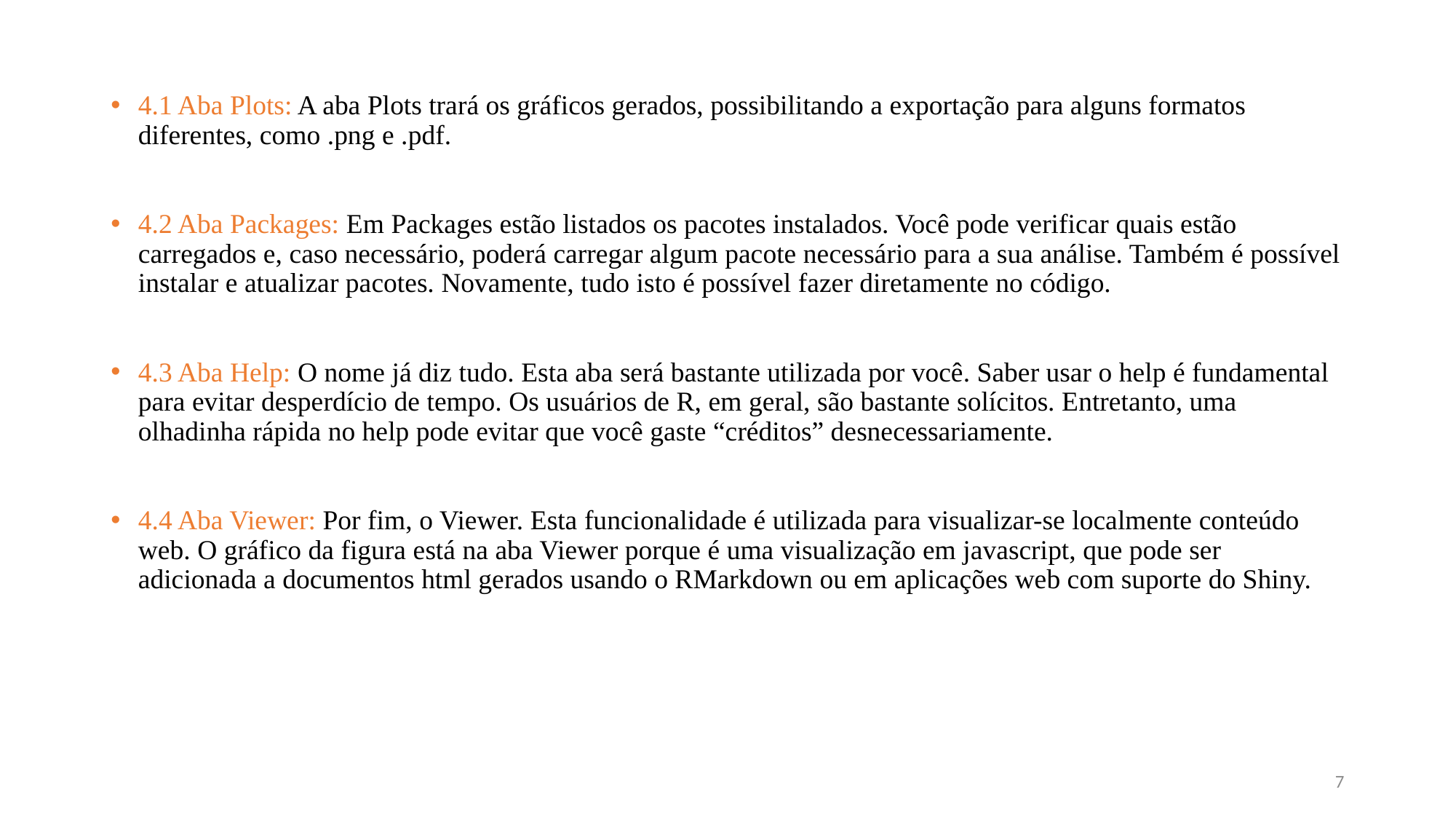

4.1 Aba Plots: A aba Plots trará os gráficos gerados, possibilitando a exportação para alguns formatos diferentes, como .png e .pdf.

4.2 Aba Packages: Em Packages estão listados os pacotes instalados. Você pode verificar quais estão carregados e, caso necessário, poderá carregar algum pacote necessário para a sua análise. Também é possível instalar e atualizar pacotes. Novamente, tudo isto é possível fazer diretamente no código.

4.3 Aba Help: O nome já diz tudo. Esta aba será bastante utilizada por você. Saber usar o help é fundamental para evitar desperdício de tempo. Os usuários de R, em geral, são bastante solícitos. Entretanto, uma olhadinha rápida no help pode evitar que você gaste “créditos” desnecessariamente.

4.4 Aba Viewer: Por fim, o Viewer. Esta funcionalidade é utilizada para visualizar-se localmente conteúdo web. O gráfico da figura está na aba Viewer porque é uma visualização em javascript, que pode ser adicionada a documentos html gerados usando o RMarkdown ou em aplicações web com suporte do Shiny.
7